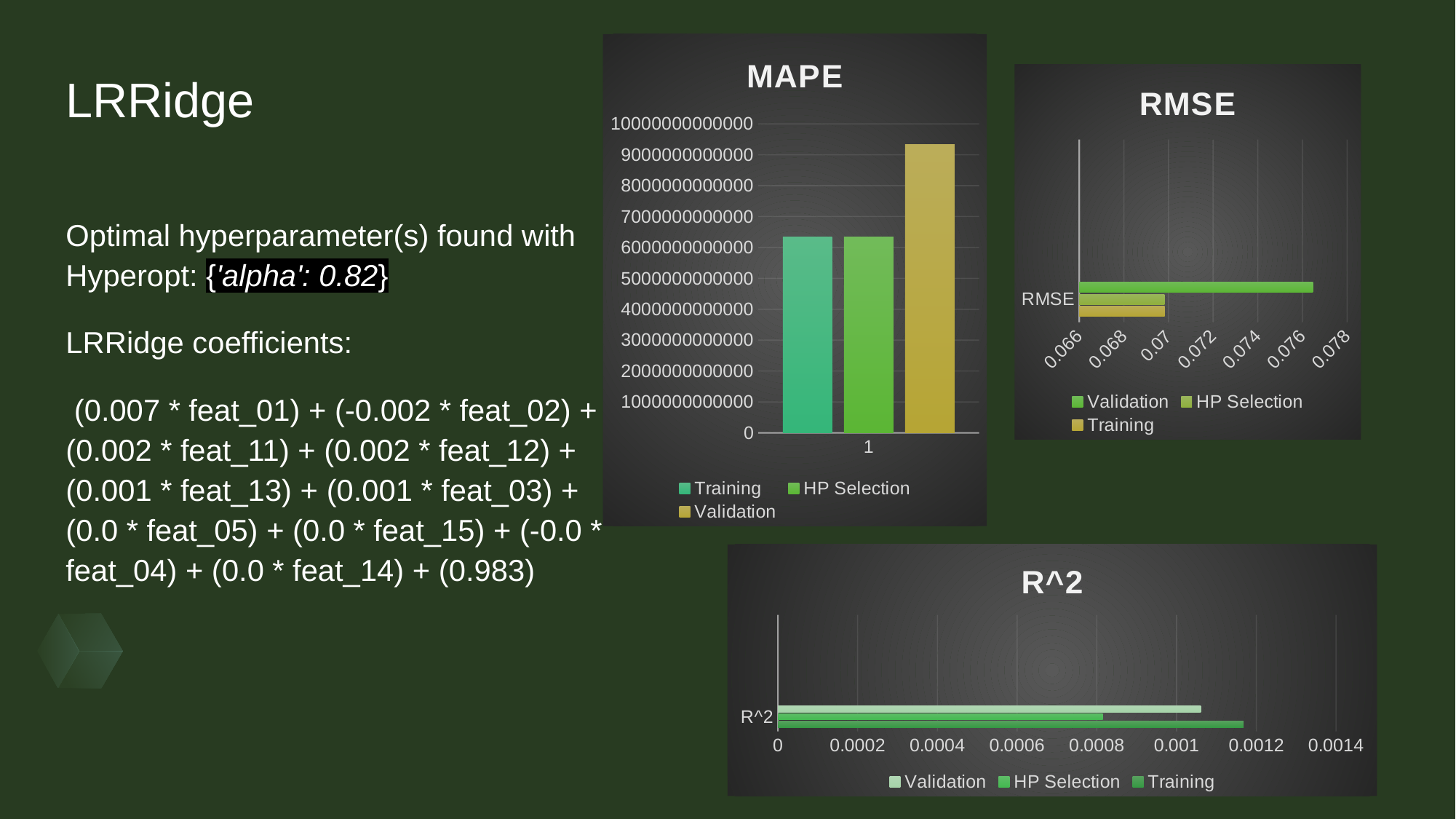

### Chart: MAPE

| Category | Training  | HP Selection | Validation |
|---|---|---|---|
| 1 | 6345113230746.06 | 6346055829397.26 | 9343106292480.63 |

### Chart: RMSE

| Category | Training | HP Selection | Validation |
|---|---|---|---|
| RMSE | 0.069823 | 0.069816 | 0.07647 |
# LRRidge
Optimal hyperparameter(s) found with Hyperopt: {'alpha': 0.82}
LRRidge coefficients:
 (0.007 * feat_01) + (-0.002 * feat_02) + (0.002 * feat_11) + (0.002 * feat_12) + (0.001 * feat_13) + (0.001 * feat_03) + (0.0 * feat_05) + (0.0 * feat_15) + (-0.0 * feat_04) + (0.0 * feat_14) + (0.983)

### Chart: R^2

| Category | Training | HP Selection | Validation |
|---|---|---|---|
| R^2 | 0.001168 | 0.000815 | 0.001061 |